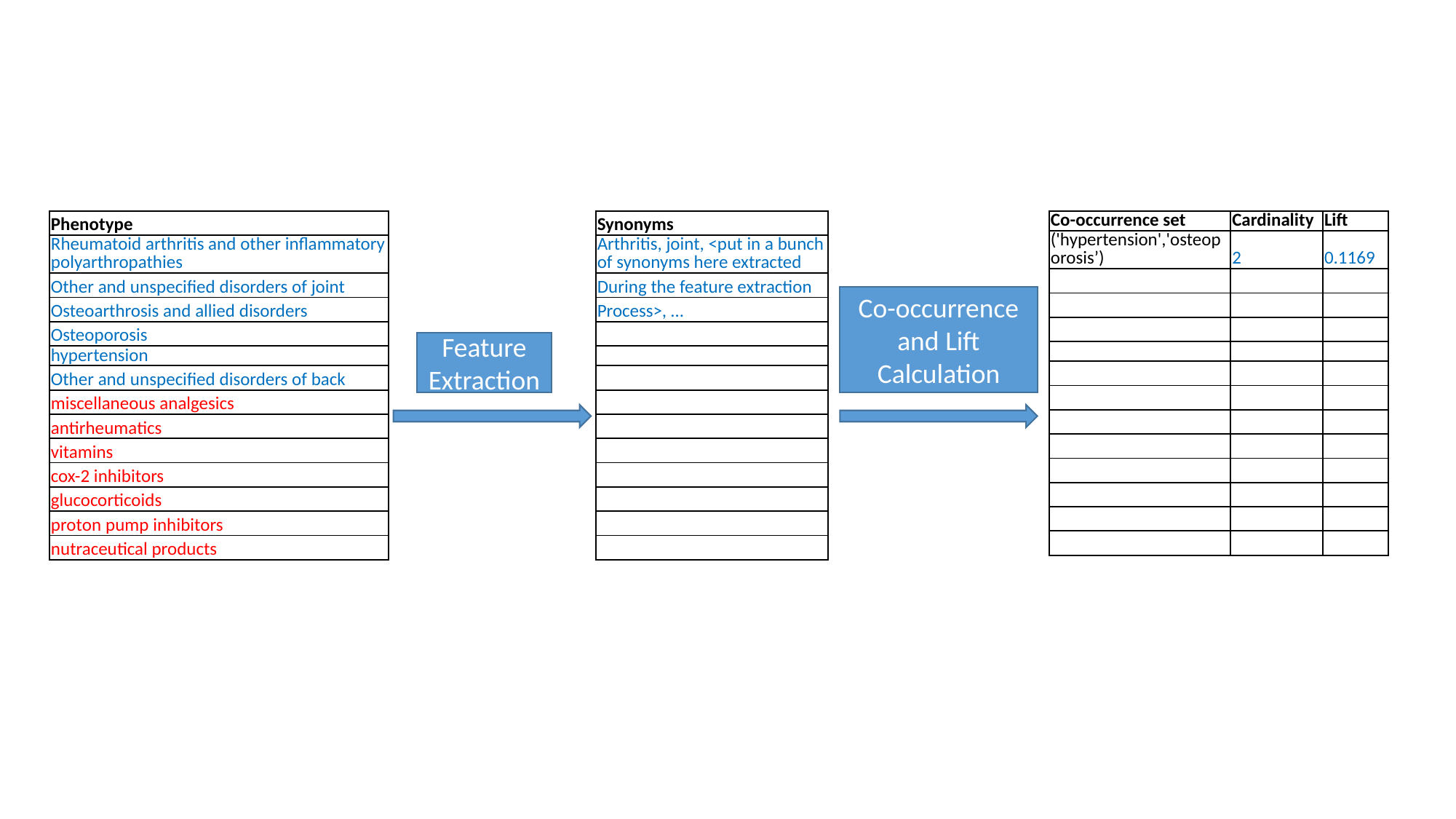

| Phenotype |
| --- |
| Rheumatoid arthritis and other inflammatory polyarthropathies |
| Other and unspecified disorders of joint |
| Osteoarthrosis and allied disorders |
| Osteoporosis |
| hypertension |
| Other and unspecified disorders of back |
| miscellaneous analgesics |
| antirheumatics |
| vitamins |
| cox-2 inhibitors |
| glucocorticoids |
| proton pump inhibitors |
| nutraceutical products |
| Synonyms |
| --- |
| Arthritis, joint, <put in a bunch of synonyms here extracted |
| During the feature extraction |
| Process>, … |
|  |
|  |
|  |
|  |
|  |
|  |
|  |
|  |
|  |
|  |
| Co-occurrence set | Cardinality | Lift |
| --- | --- | --- |
| ('hypertension','osteoporosis’) | 2 | 0.1169 |
|  |  |  |
|  |  |  |
|  |  |  |
|  |  |  |
|  |  |  |
|  |  |  |
|  |  |  |
|  |  |  |
|  |  |  |
|  |  |  |
|  |  |  |
|  |  |  |
Co-occurrence and Lift Calculation
Feature Extraction